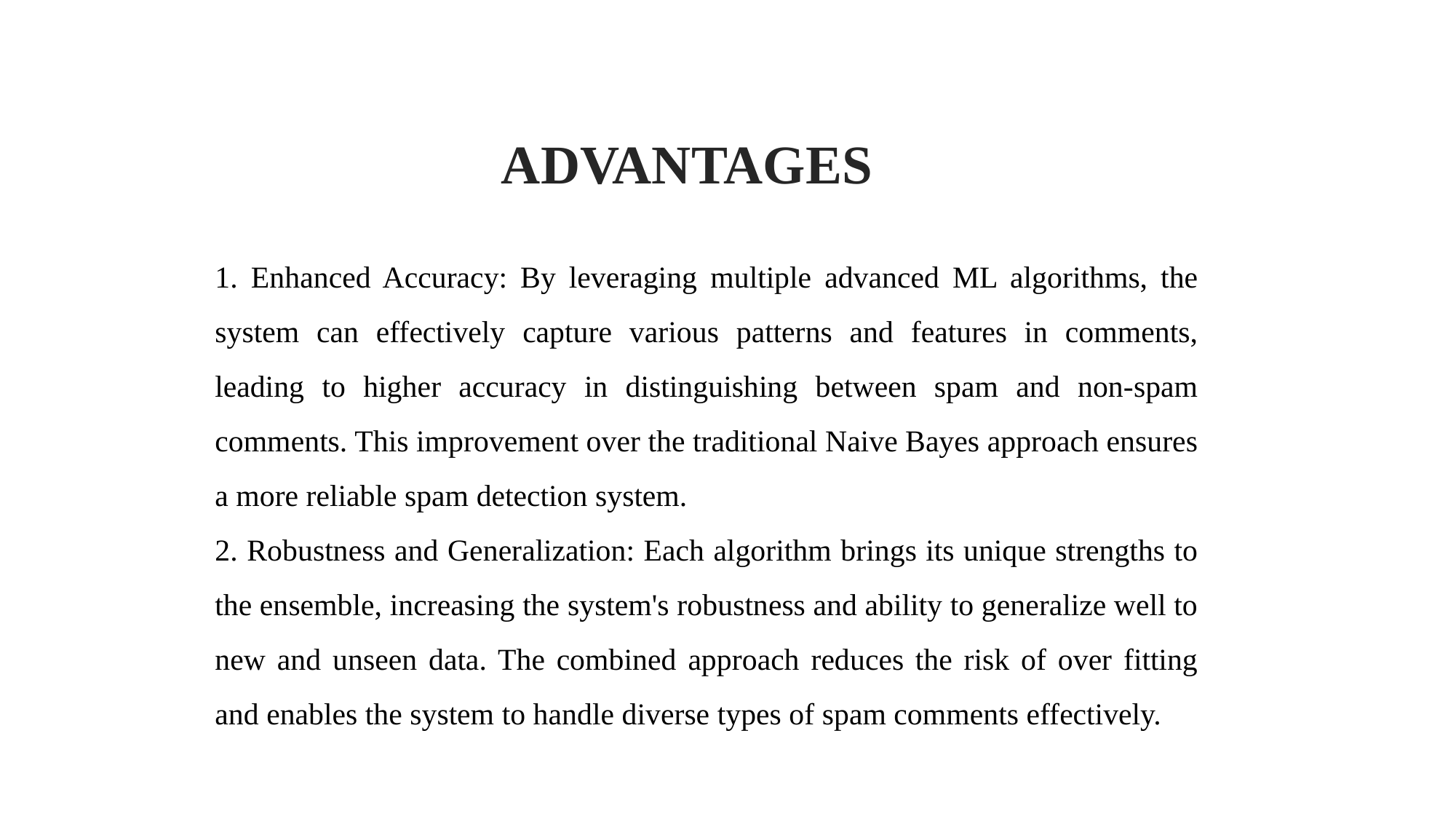

ADVANTAGES
1. Enhanced Accuracy: By leveraging multiple advanced ML algorithms, the system can effectively capture various patterns and features in comments, leading to higher accuracy in distinguishing between spam and non-spam comments. This improvement over the traditional Naive Bayes approach ensures a more reliable spam detection system.
2. Robustness and Generalization: Each algorithm brings its unique strengths to the ensemble, increasing the system's robustness and ability to generalize well to new and unseen data. The combined approach reduces the risk of over fitting and enables the system to handle diverse types of spam comments effectively.